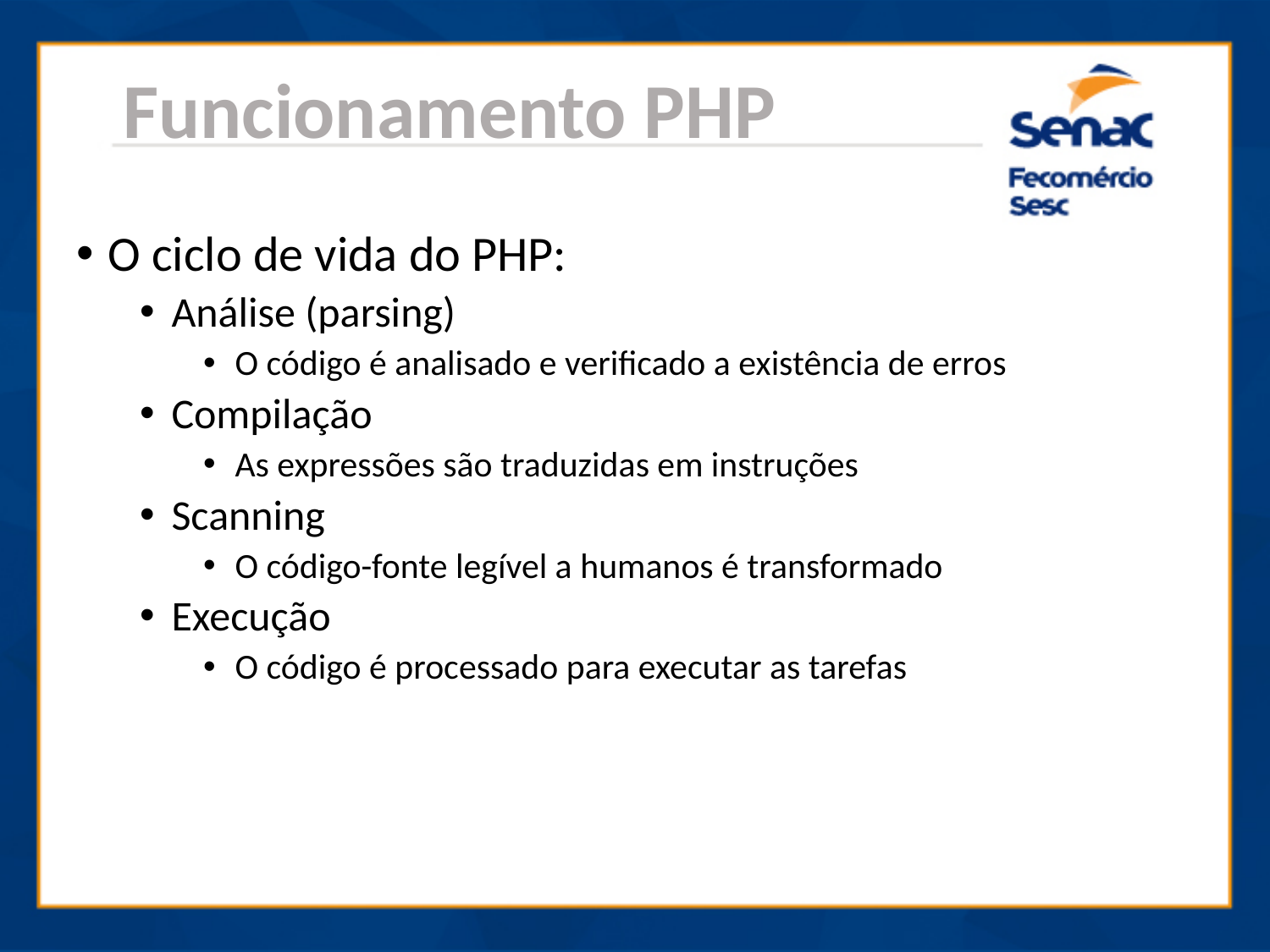

Funcionamento PHP
O ciclo de vida do PHP:
Análise (parsing)
O código é analisado e verificado a existência de erros
Compilação
As expressões são traduzidas em instruções
Scanning
O código-fonte legível a humanos é transformado
Execução
O código é processado para executar as tarefas